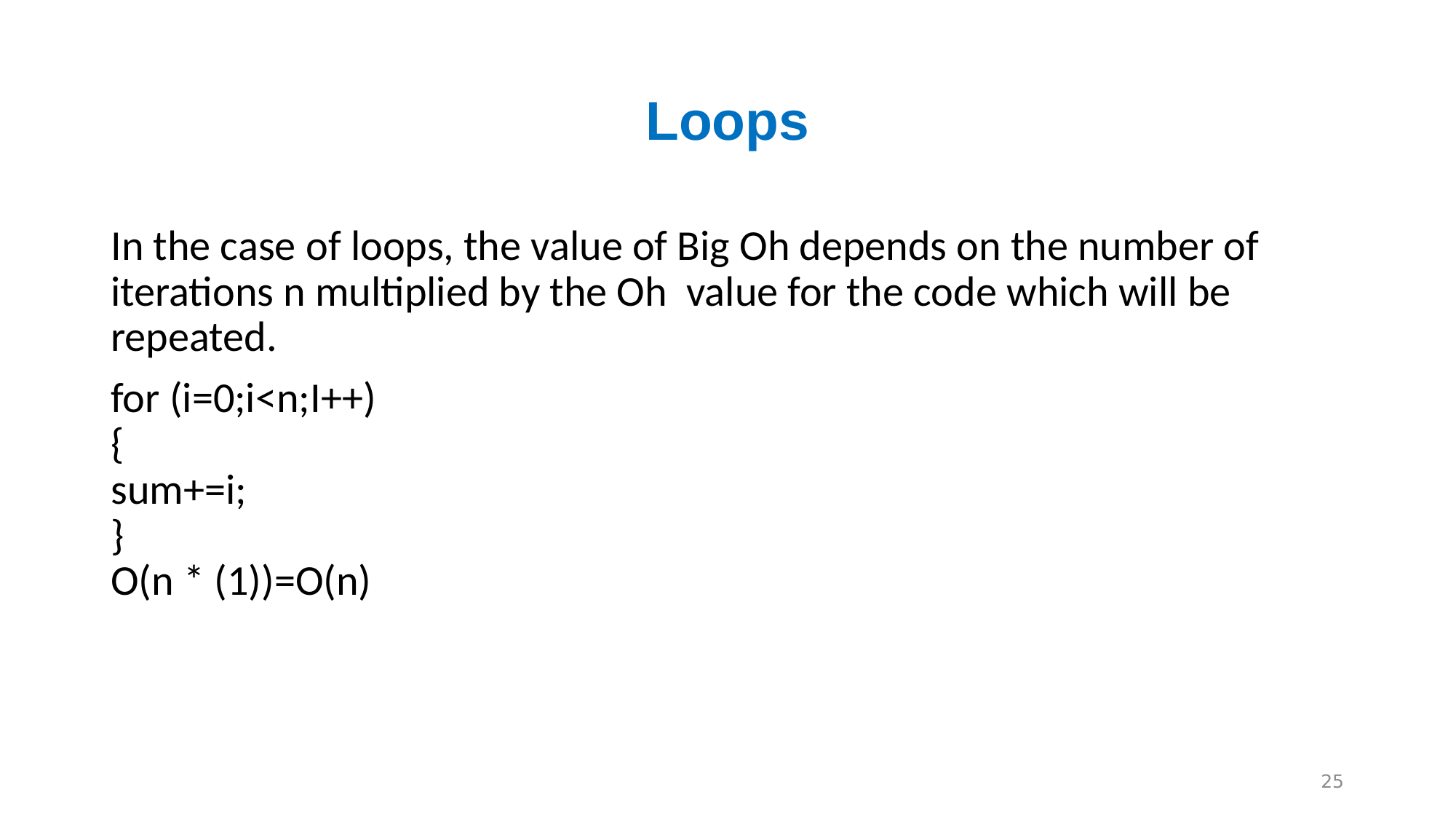

# Loops
In the case of loops, the value of Big Oh depends on the number of iterations n multiplied by the Oh  value for the code which will be repeated.
for (i=0;i<n;I++)
{
sum+=i;
}
O(n * (1))=O(n)
25